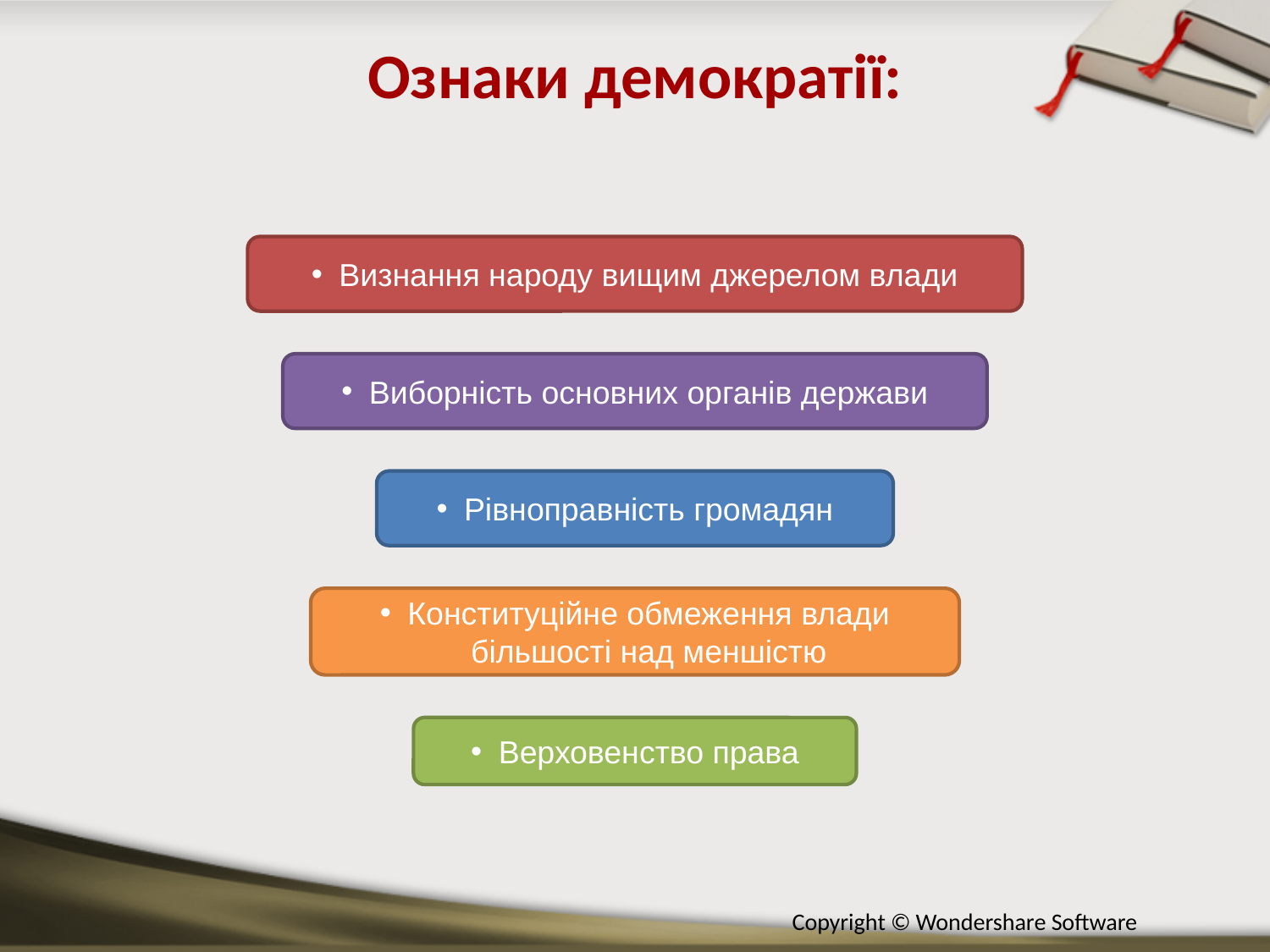

Ознаки демократії:
Визнання народу вищим джерелом влади
Виборність основних органів держави
Рівноправність громадян
Конституційне обмеження влади більшості над меншістю
Верховенство права